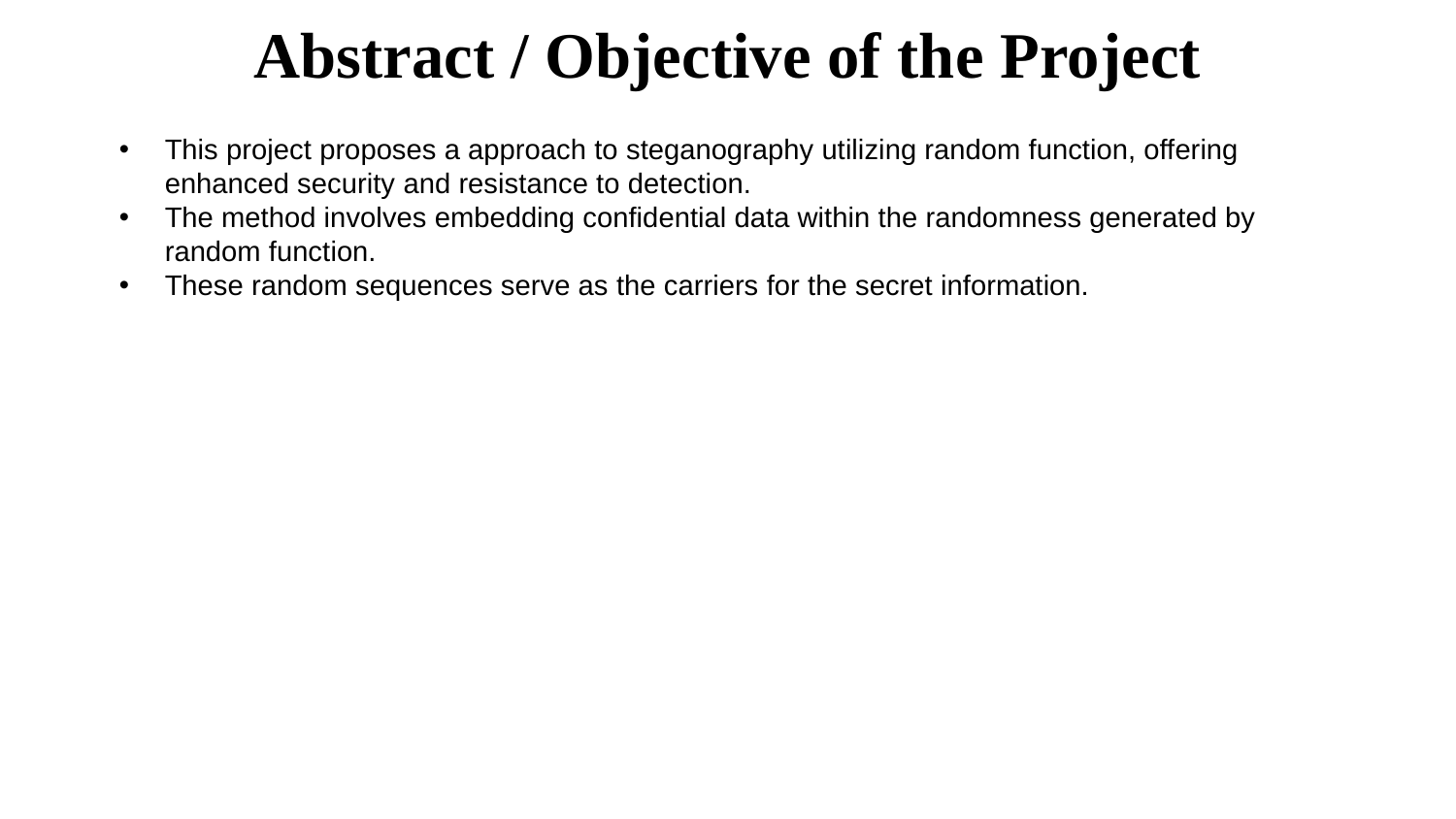

Abstract / Objective of the Project
This project proposes a approach to steganography utilizing random function, offering enhanced security and resistance to detection.
The method involves embedding confidential data within the randomness generated by random function.
These random sequences serve as the carriers for the secret information.